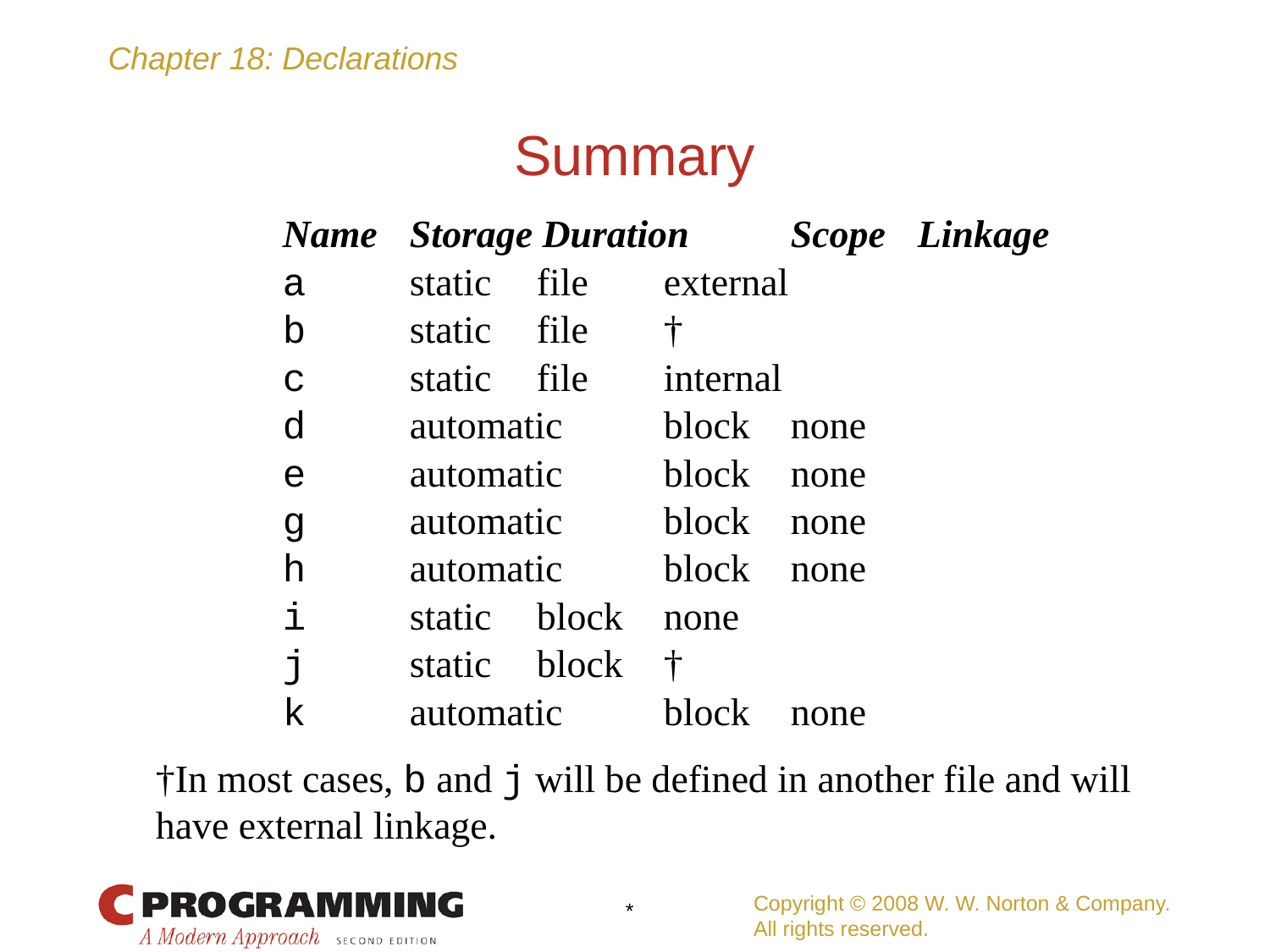

# Summary
		Name	Storage Duration	Scope	Linkage
		a	static	file	external
		b	static	file	†
		c	static	file	internal
		d	automatic	block	none
		e	automatic	block	none
		g	automatic	block	none
		h	automatic	block	none
		i	static	block	none
		j	static	block	†
		k	automatic	block	none
	†In most cases, b and j will be defined in another file and will have external linkage.

Copyright © 2008 W. W. Norton & Company.
All rights reserved.
*